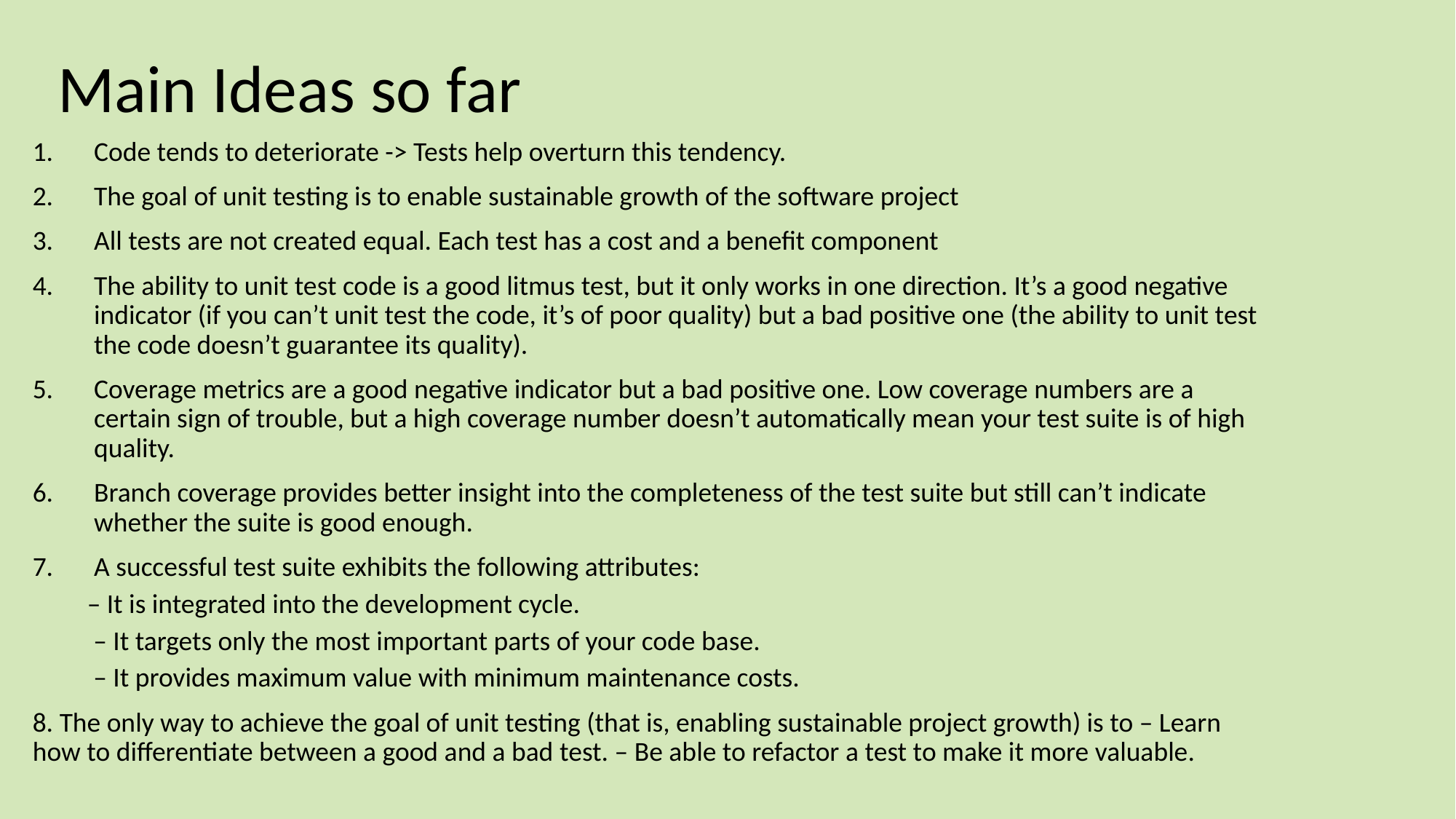

# Main Ideas so far
Code tends to deteriorate -> Tests help overturn this tendency.
The goal of unit testing is to enable sustainable growth of the software project
All tests are not created equal. Each test has a cost and a benefit component
The ability to unit test code is a good litmus test, but it only works in one direction. It’s a good negative indicator (if you can’t unit test the code, it’s of poor quality) but a bad positive one (the ability to unit test the code doesn’t guarantee its quality).
Coverage metrics are a good negative indicator but a bad positive one. Low coverage numbers are a certain sign of trouble, but a high coverage number doesn’t automatically mean your test suite is of high quality.
Branch coverage provides better insight into the completeness of the test suite but still can’t indicate whether the suite is good enough.
A successful test suite exhibits the following attributes:
– It is integrated into the development cycle.
 – It targets only the most important parts of your code base.
 – It provides maximum value with minimum maintenance costs.
8. The only way to achieve the goal of unit testing (that is, enabling sustainable project growth) is to – Learn how to differentiate between a good and a bad test. – Be able to refactor a test to make it more valuable.